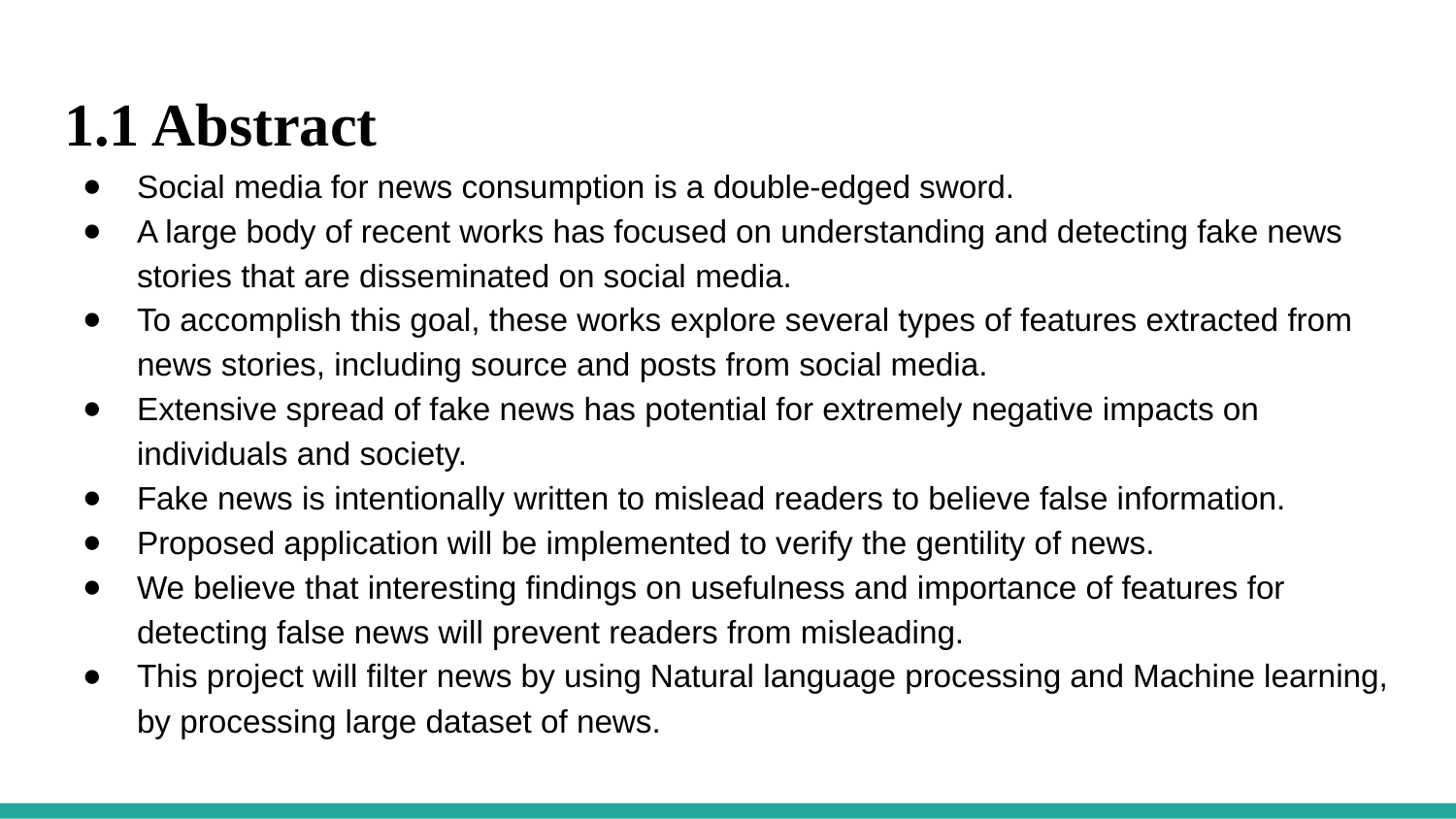

# 1.1 Abstract
Social media for news consumption is a double-edged sword.
A large body of recent works has focused on understanding and detecting fake news stories that are disseminated on social media.
To accomplish this goal, these works explore several types of features extracted from news stories, including source and posts from social media.
Extensive spread of fake news has potential for extremely negative impacts on individuals and society.
Fake news is intentionally written to mislead readers to believe false information.
Proposed application will be implemented to verify the gentility of news.
We believe that interesting findings on usefulness and importance of features for detecting false news will prevent readers from misleading.
This project will filter news by using Natural language processing and Machine learning, by processing large dataset of news.